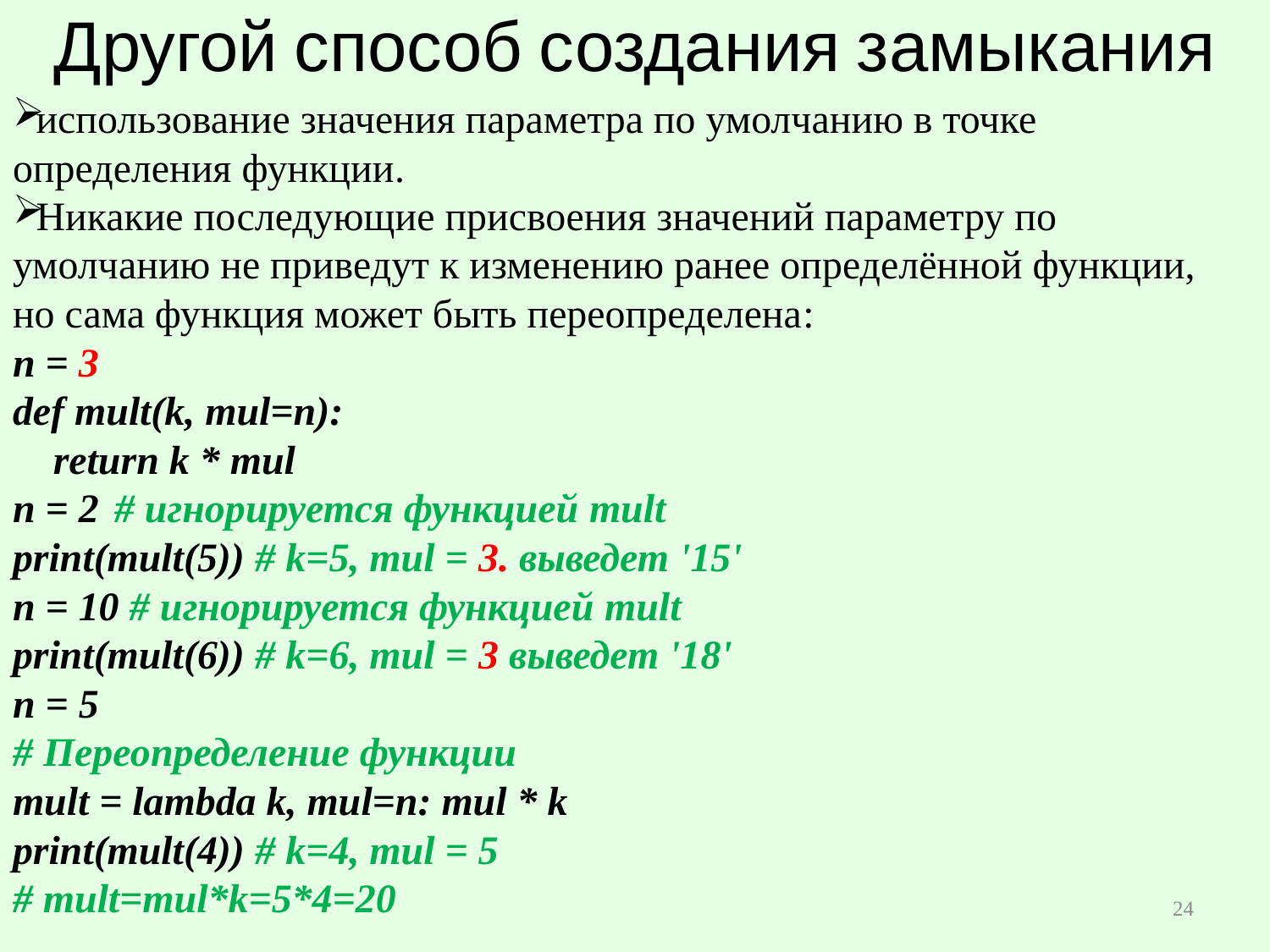

# Другой способ создания замыкания
использование значения параметра по умолчанию в точке определения функции.
Никакие последующие присвоения значений параметру по умолчанию не приведут к изменению ранее определённой функции, но сама функция может быть переопределена:
n = 3
def mult(k, mul=n):
    return k * mul
n = 2	 # игнорируется функцией mult
print(mult(5)) # k=5, mul = 3. выведет '15'
n = 10 # игнорируется функцией mult
print(mult(6)) # k=6, mul = 3 выведет '18'
n = 5
# Переопределение функции
mult = lambda k, mul=n: mul * k
print(mult(4)) # k=4, mul = 5
# mult=mul*k=5*4=20
24